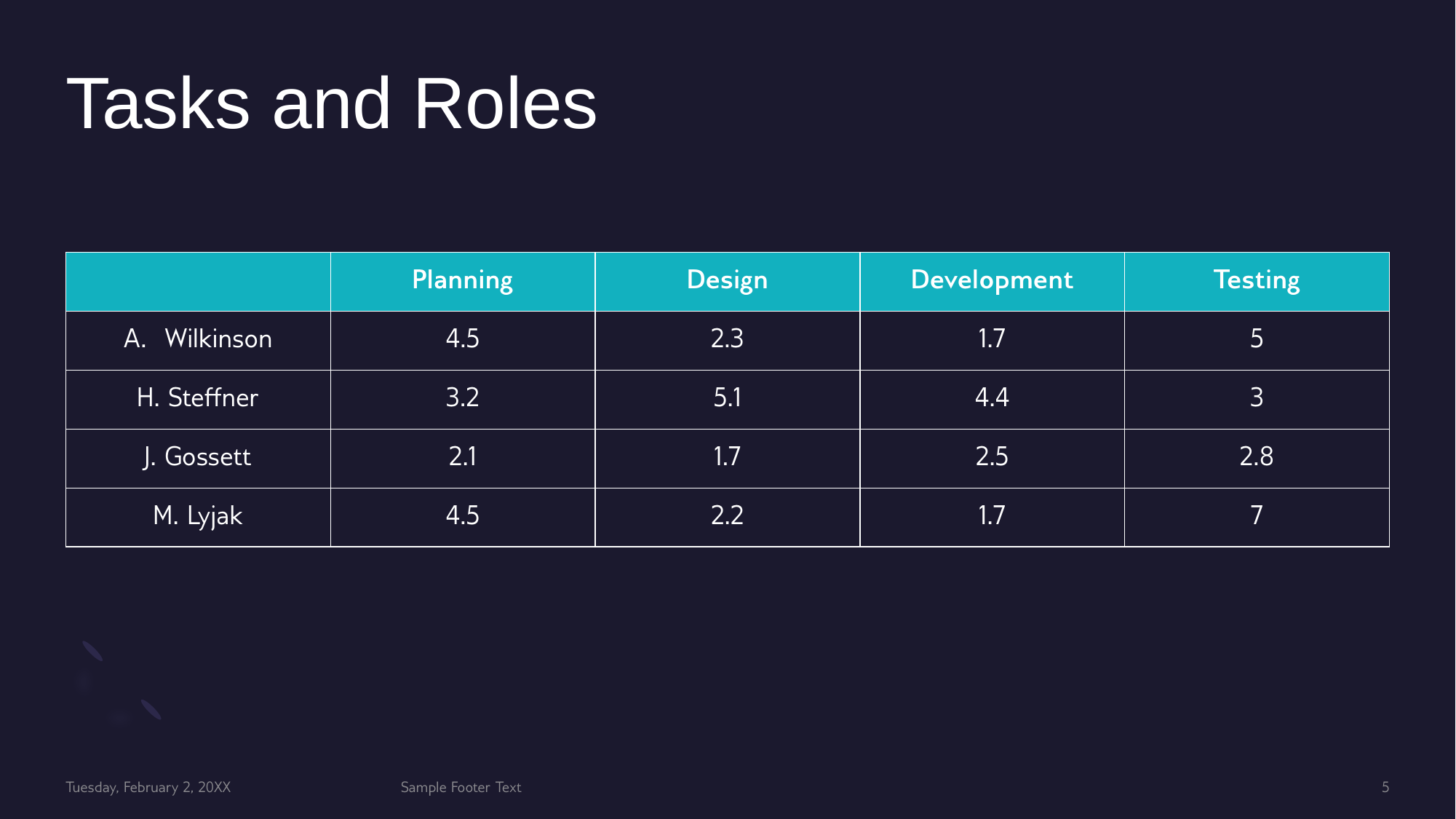

# Tasks and Roles
|  | Planning | Design | Development | Testing |
| --- | --- | --- | --- | --- |
| Wilkinson | 4.5 | 2.3 | 1.7 | 5 |
| H. Steffner | 3.2 | 5.1 | 4.4 | 3 |
| J. Gossett | 2.1 | 1.7 | 2.5 | 2.8 |
| M. Lyjak | 4.5 | 2.2 | 1.7 | 7 |
Tuesday, February 2, 20XX
Sample Footer Text
5